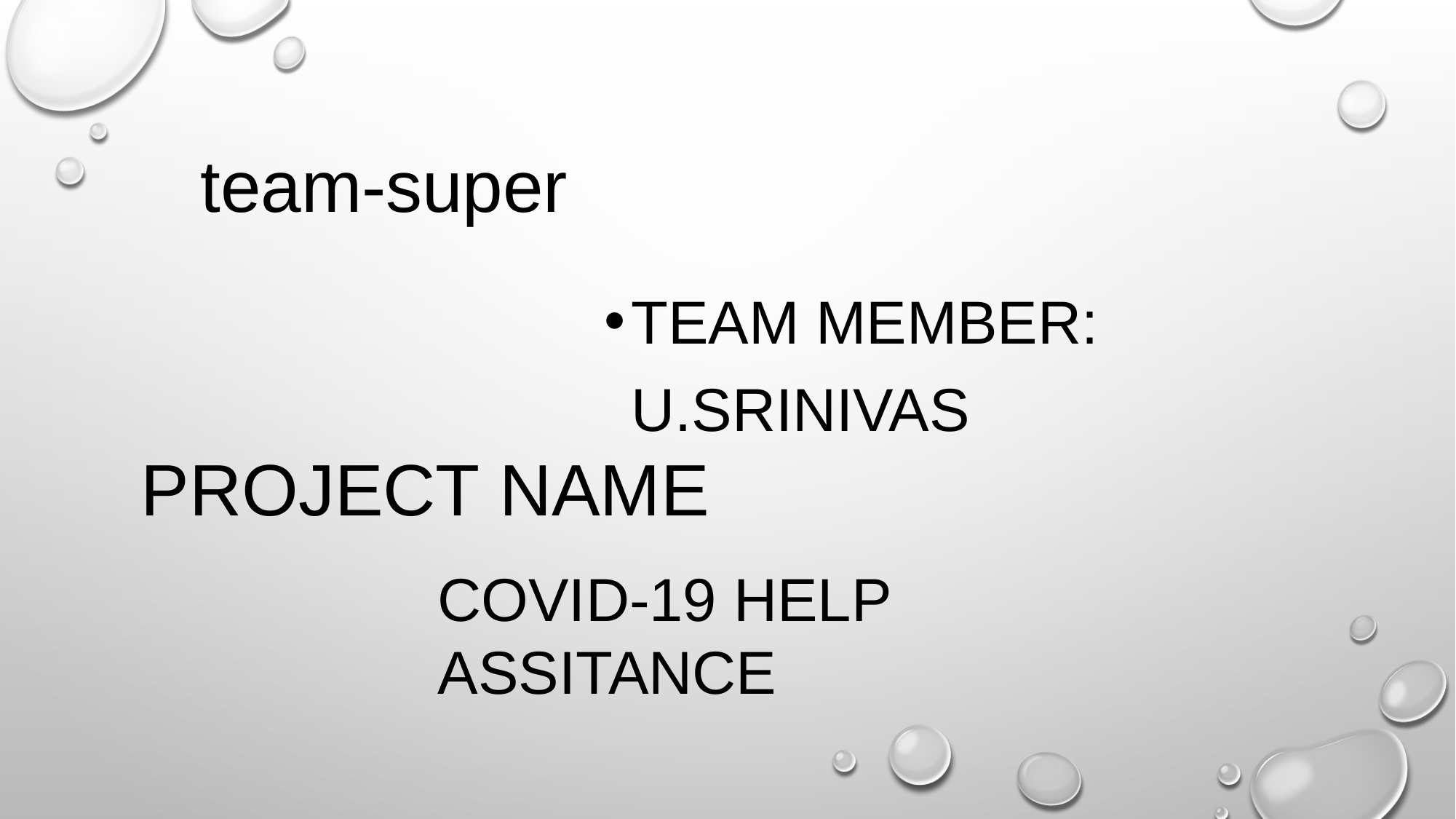

team-super
Team member: u.srinivas

PROJECT NAME
COVID-19 HELP ASSITANCE